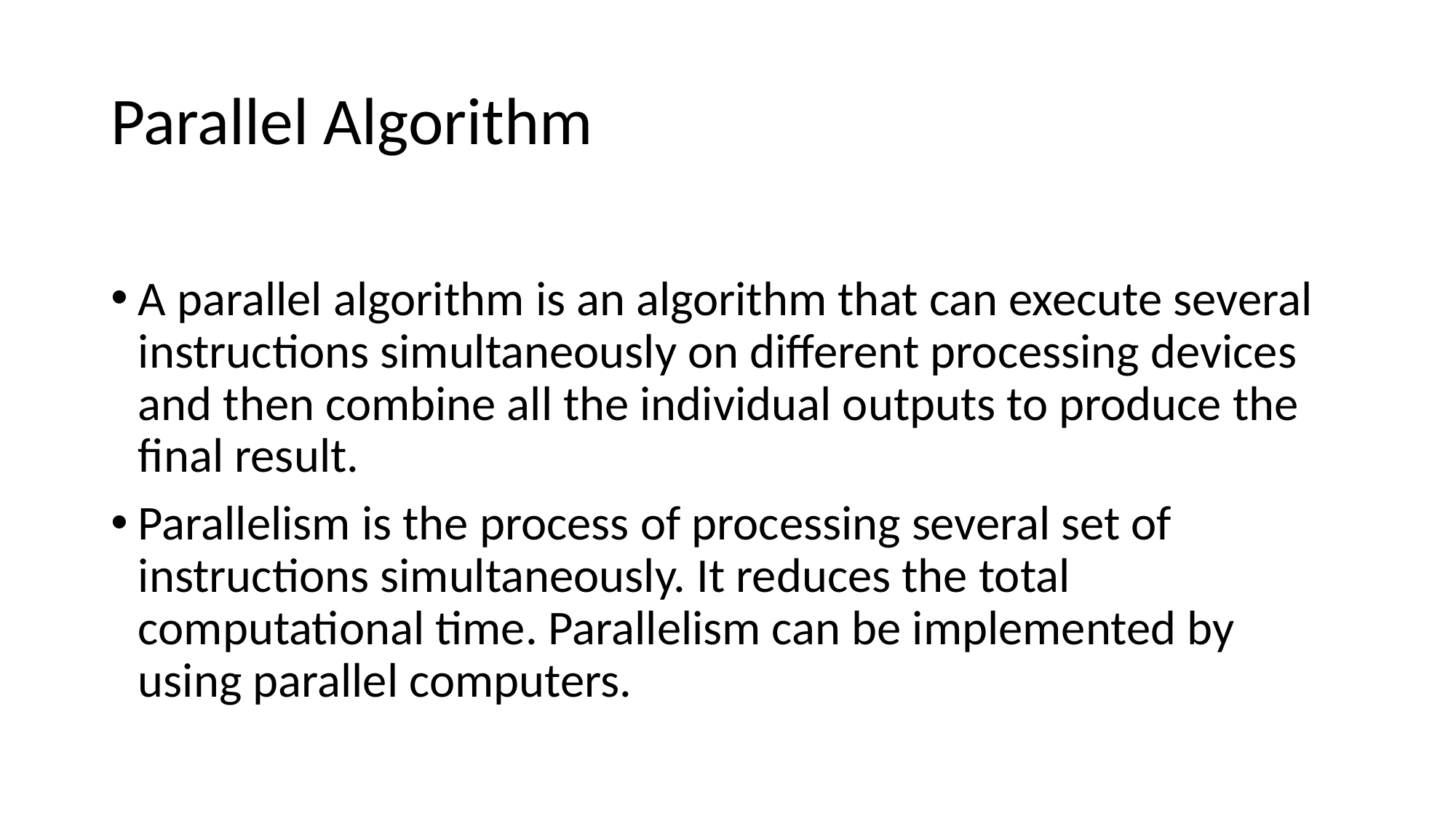

# Parallel Algorithm

A parallel algorithm is an algorithm that can execute several instructions simultaneously on different processing devices and then combine all the individual outputs to produce the final result.
Parallelism is the process of processing several set of instructions simultaneously. It reduces the total computational time. Parallelism can be implemented by using parallel computers.